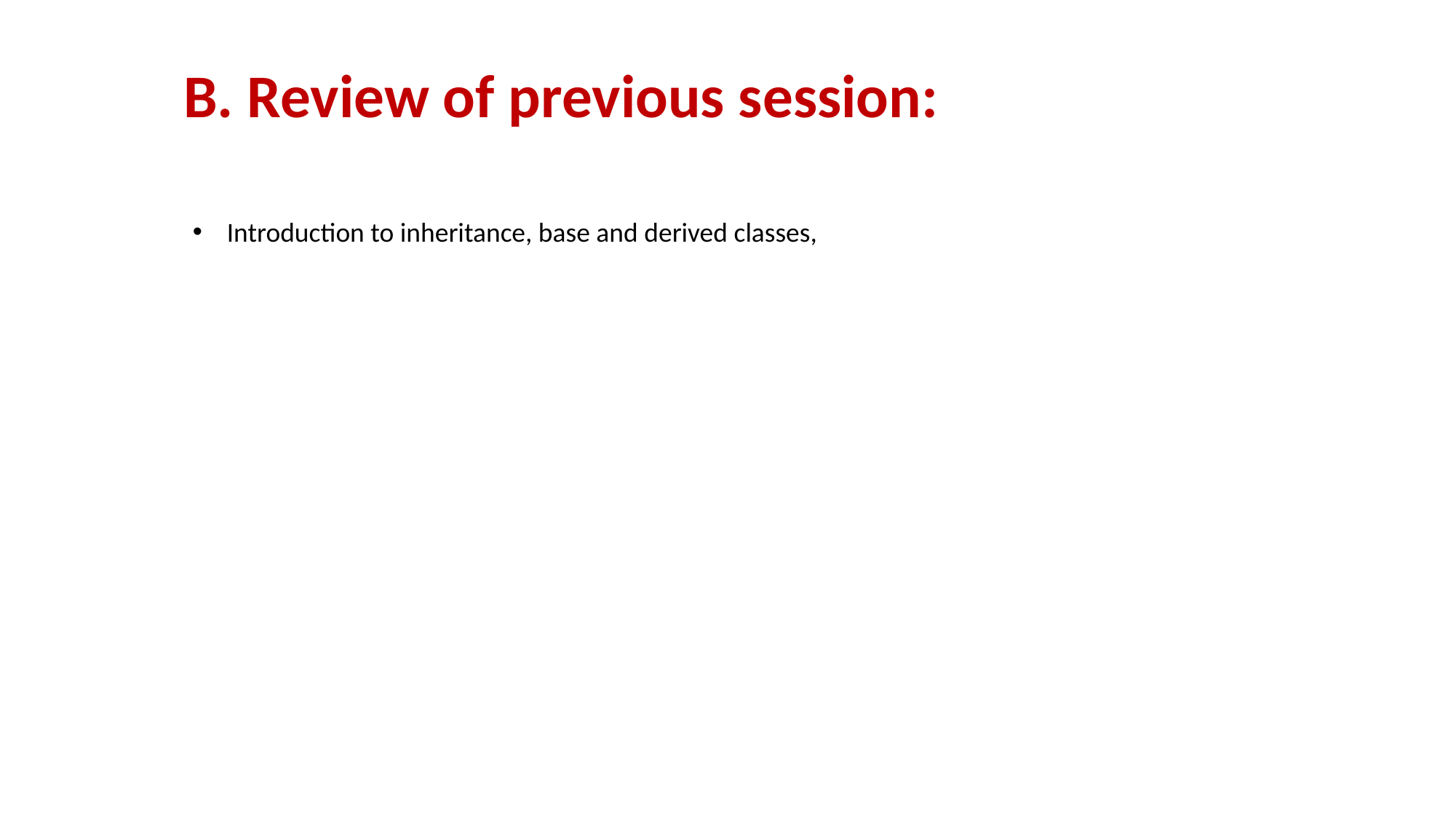

# B. Review of previous session:
Introduction to inheritance, base and derived classes,